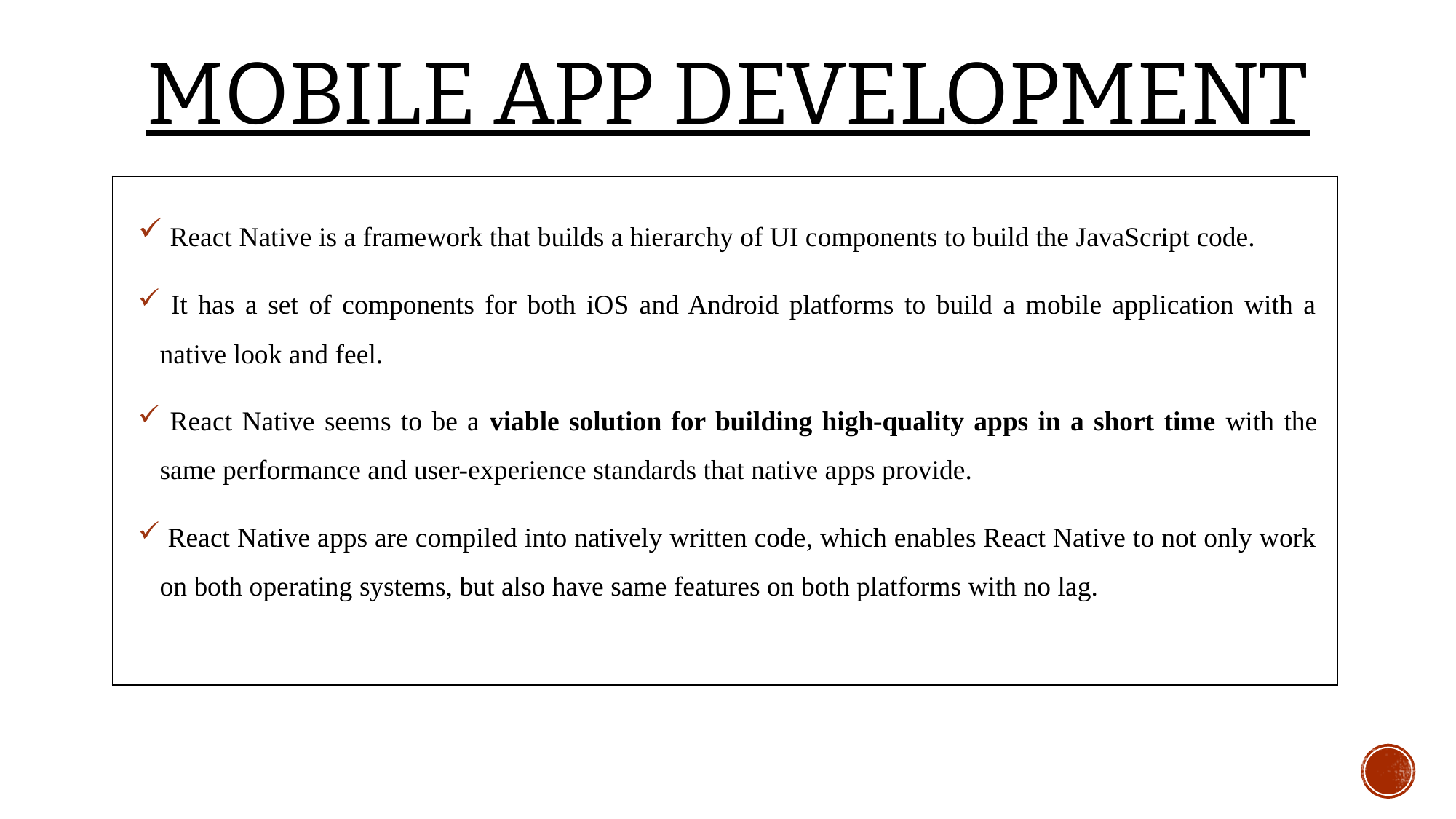

# Mobile app development
|  |
| --- |
 React Native is a framework that builds a hierarchy of UI components to build the JavaScript code.
 It has a set of components for both iOS and Android platforms to build a mobile application with a native look and feel.
 React Native seems to be a viable solution for building high-quality apps in a short time with the same performance and user-experience standards that native apps provide.
 React Native apps are compiled into natively written code, which enables React Native to not only work on both operating systems, but also have same features on both platforms with no lag.